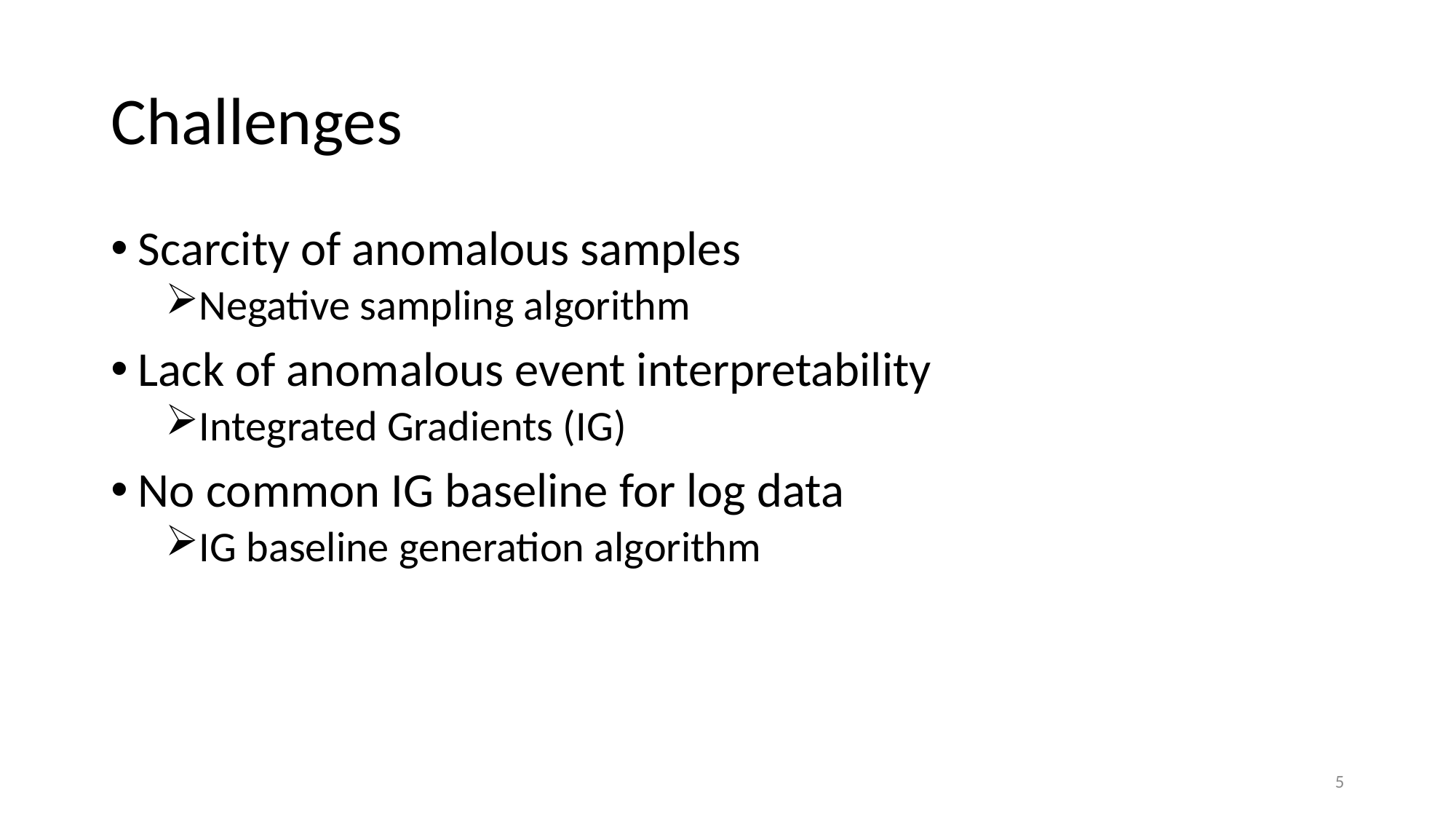

# Challenges
Scarcity of anomalous samples
Negative sampling algorithm
Lack of anomalous event interpretability
Integrated Gradients (IG)
No common IG baseline for log data
IG baseline generation algorithm

5